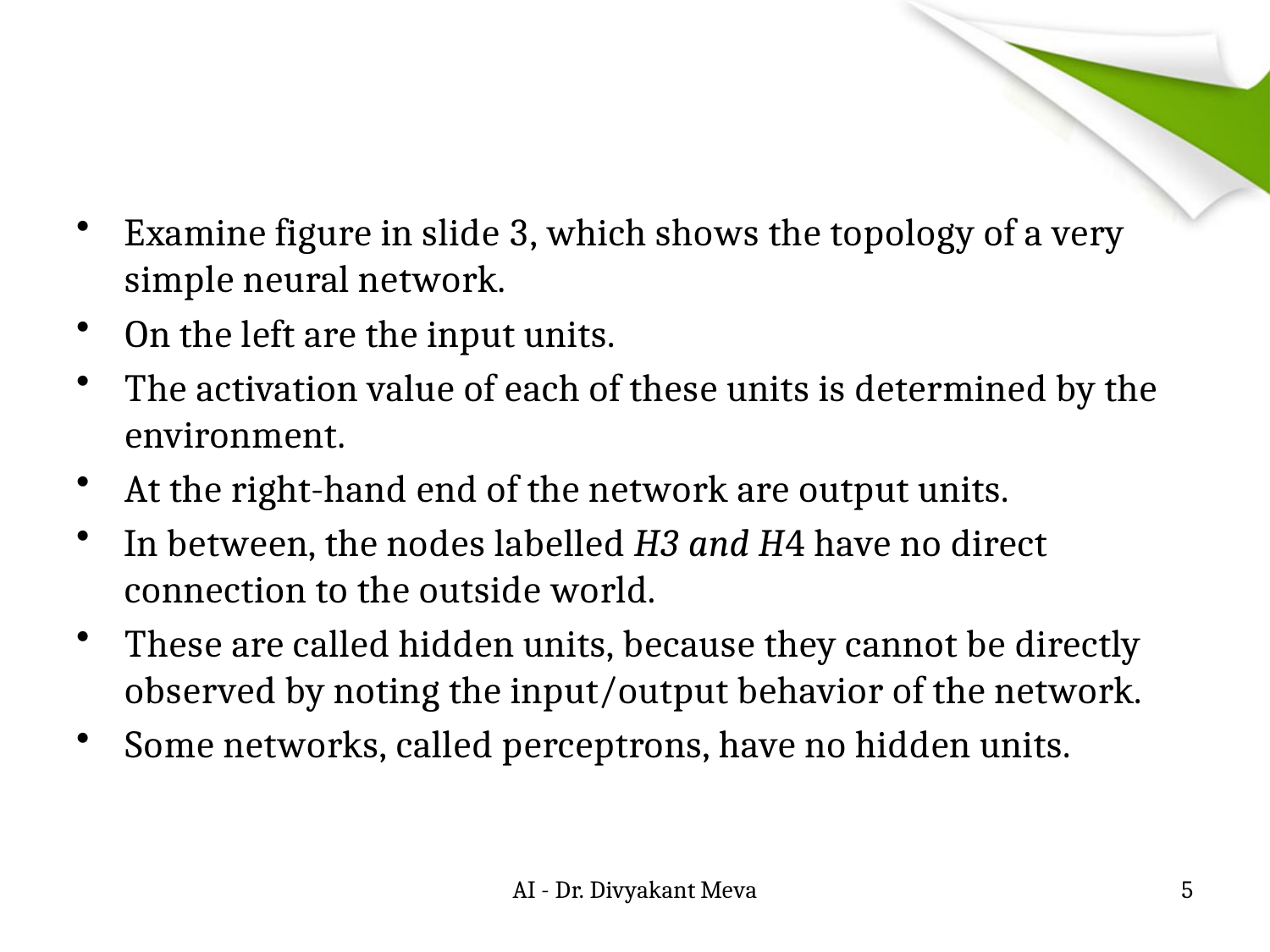

#
Examine figure in slide 3, which shows the topology of a very simple neural network.
On the left are the input units.
The activation value of each of these units is determined by the environment.
At the right-hand end of the network are output units.
In between, the nodes labelled H3 and H4 have no direct connection to the outside world.
These are called hidden units, because they cannot be directly observed by noting the input/output behavior of the network.
Some networks, called perceptrons, have no hidden units.
AI - Dr. Divyakant Meva
5